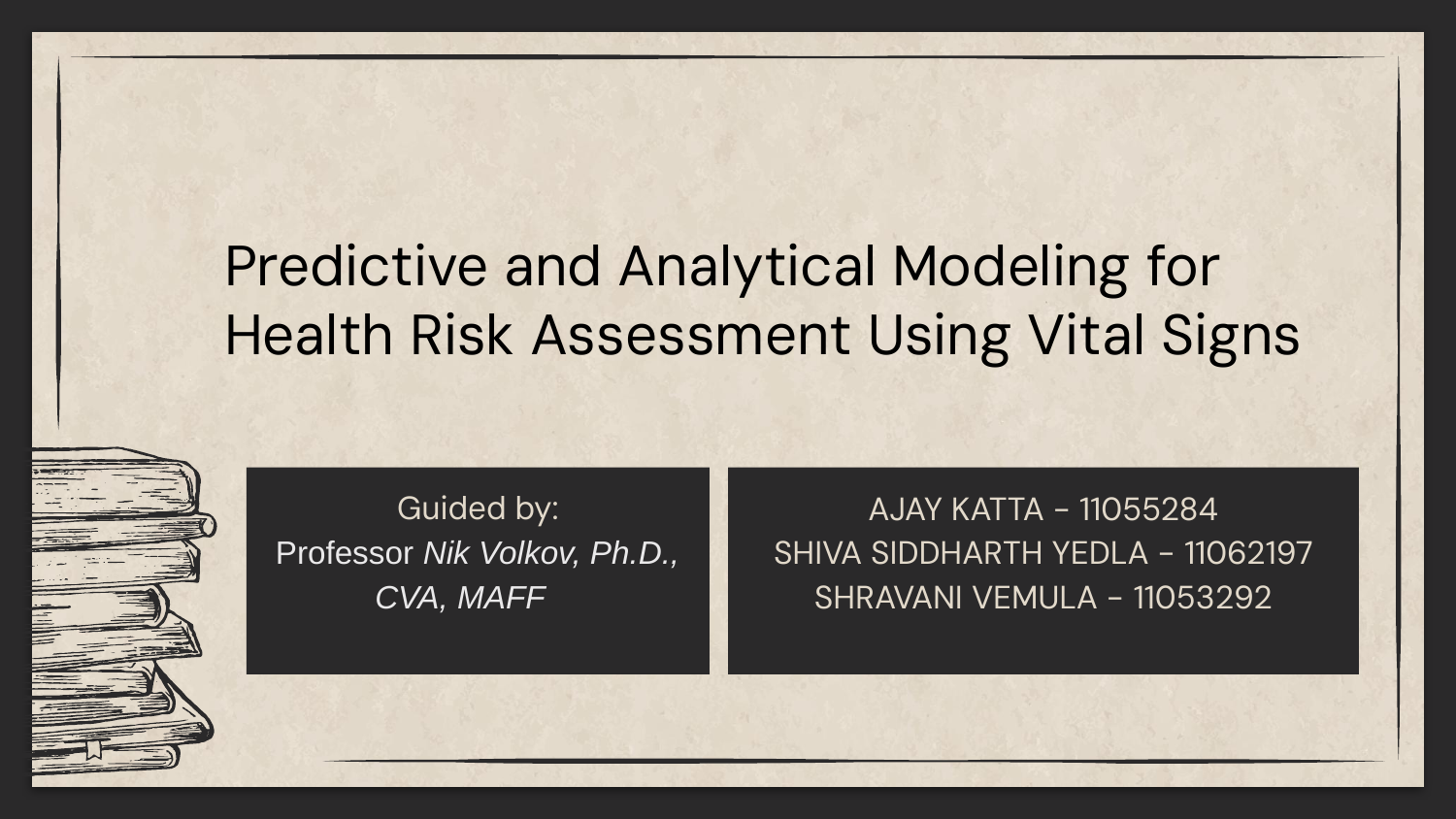

Predictive and Analytical Modeling for Health Risk Assessment Using Vital Signs

Guided by:
Professor Nik Volkov, Ph.D., CVA, MAFF
AJAY KATTA - 11055284
SHIVA SIDDHARTH YEDLA - 11062197
SHRAVANI VEMULA - 11053292